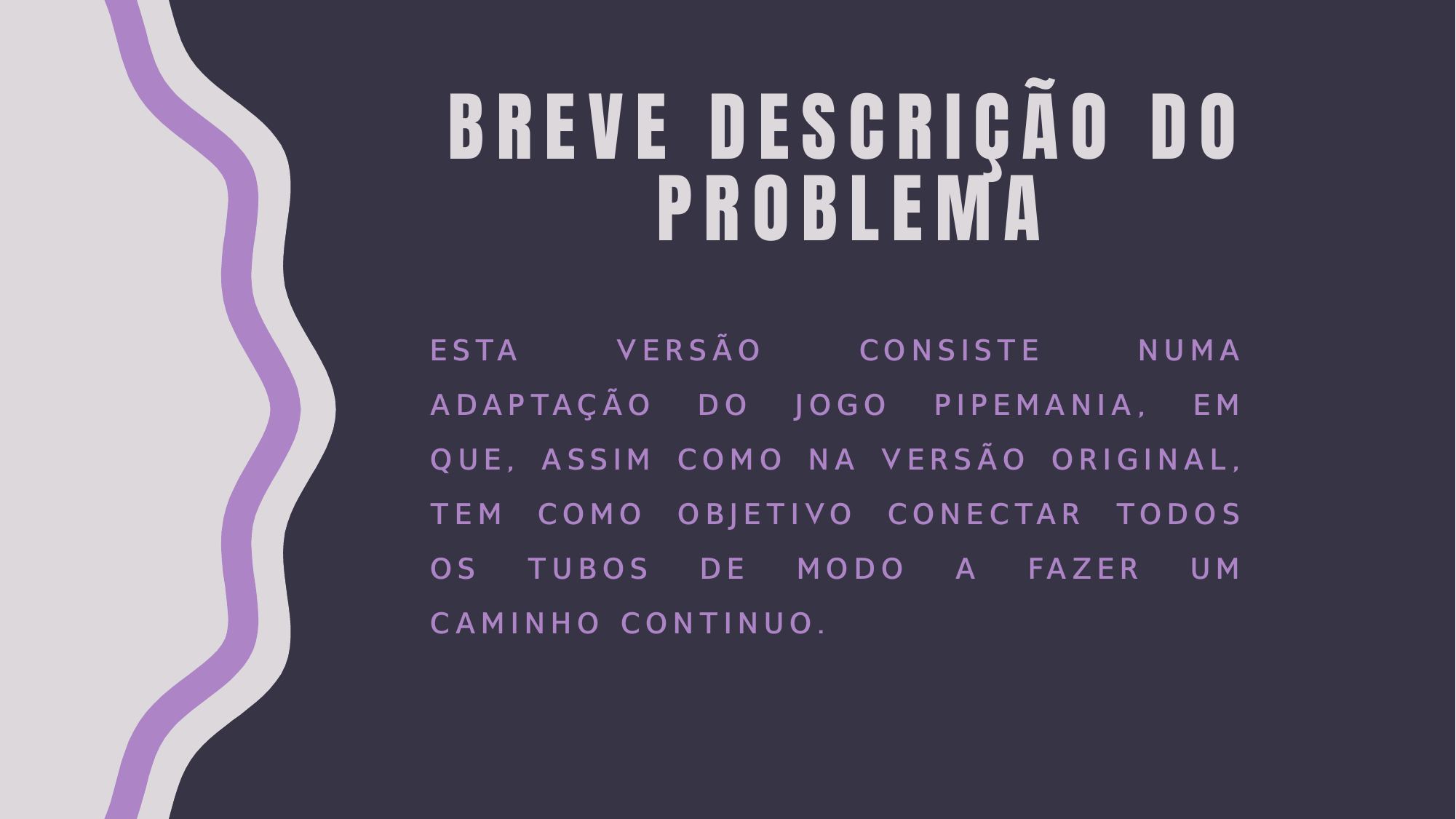

# Breve descrição do problema
Esta versão consiste numa adaptação do jogo PipeMania, em que, assim como na versão original, tem como objetivo conectar todos os tubos de modo a fazer um caminho continuo.